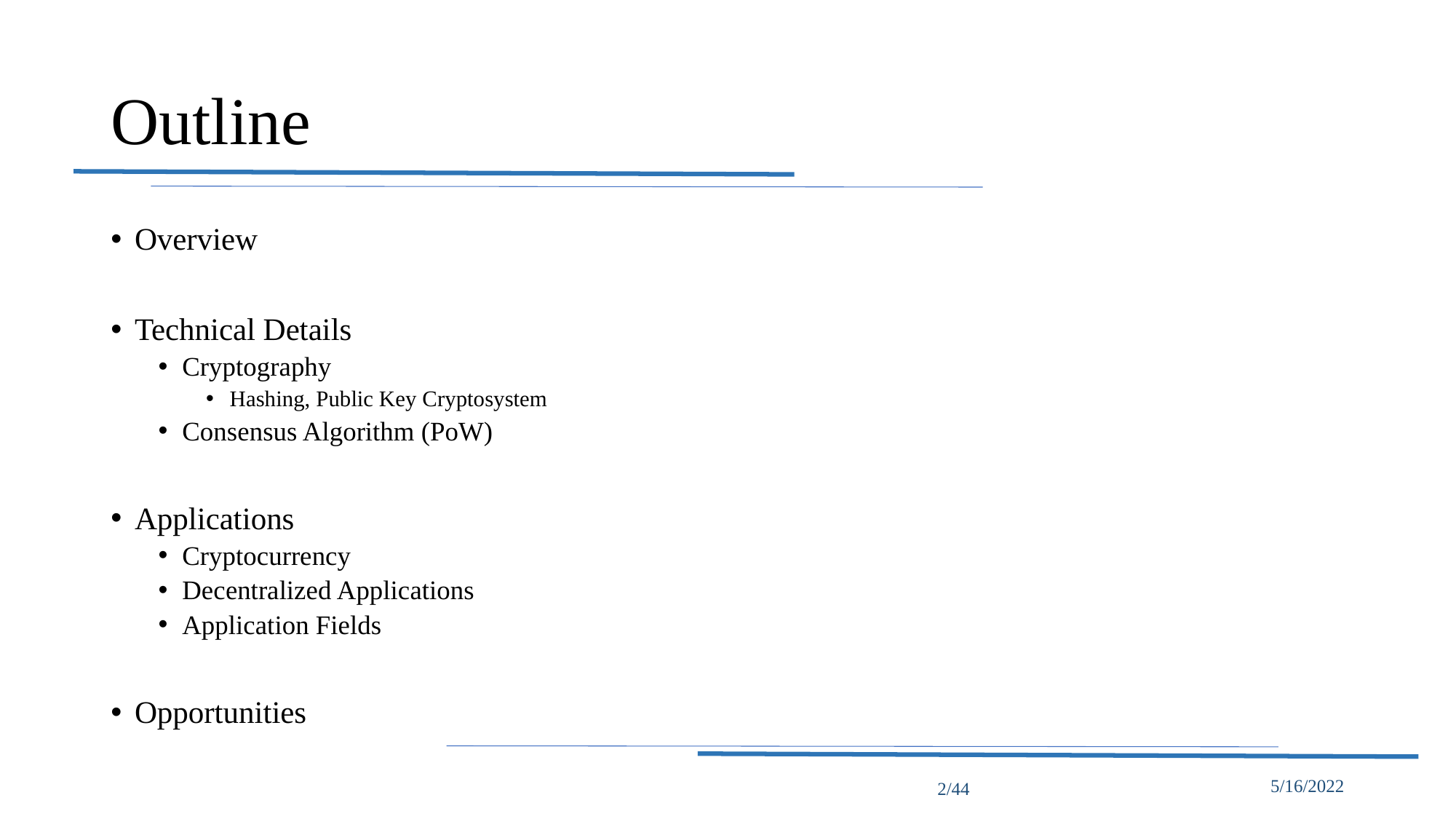

# Outline
Overview

Technical Details
Cryptography
Hashing, Public Key Cryptosystem
Consensus Algorithm (PoW)

Applications
Cryptocurrency
Decentralized Applications
Application Fields

Opportunities
2/44
5/16/2022